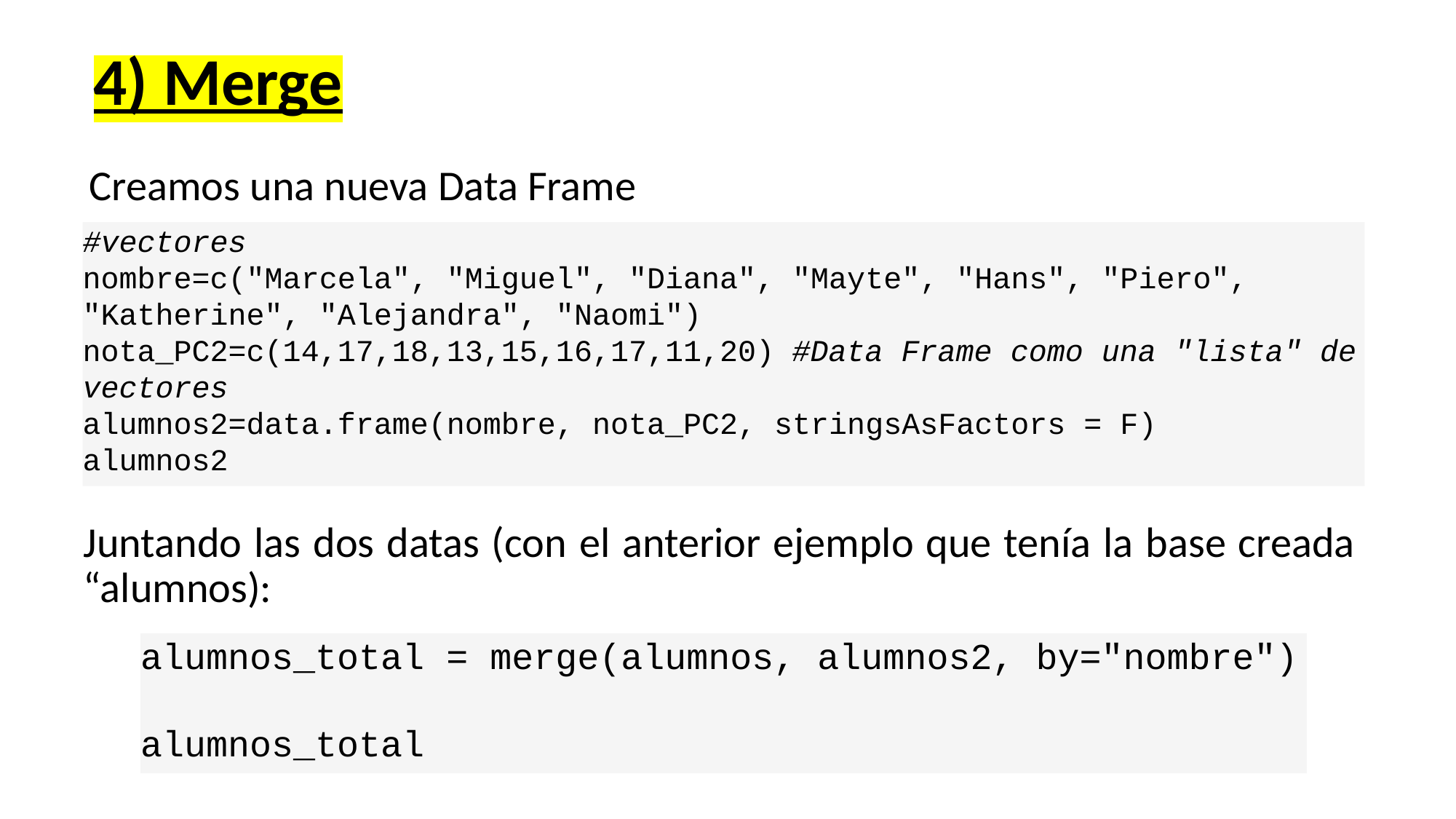

# 4) Merge
Creamos una nueva Data Frame
#vectores
nombre=c("Marcela", "Miguel", "Diana", "Mayte", "Hans", "Piero", "Katherine", "Alejandra", "Naomi")
nota_PC2=c(14,17,18,13,15,16,17,11,20) #Data Frame como una "lista" de vectores
alumnos2=data.frame(nombre, nota_PC2, stringsAsFactors = F)
alumnos2
Juntando las dos datas (con el anterior ejemplo que tenía la base creada “alumnos):
alumnos_total = merge(alumnos, alumnos2, by="nombre")

alumnos_total